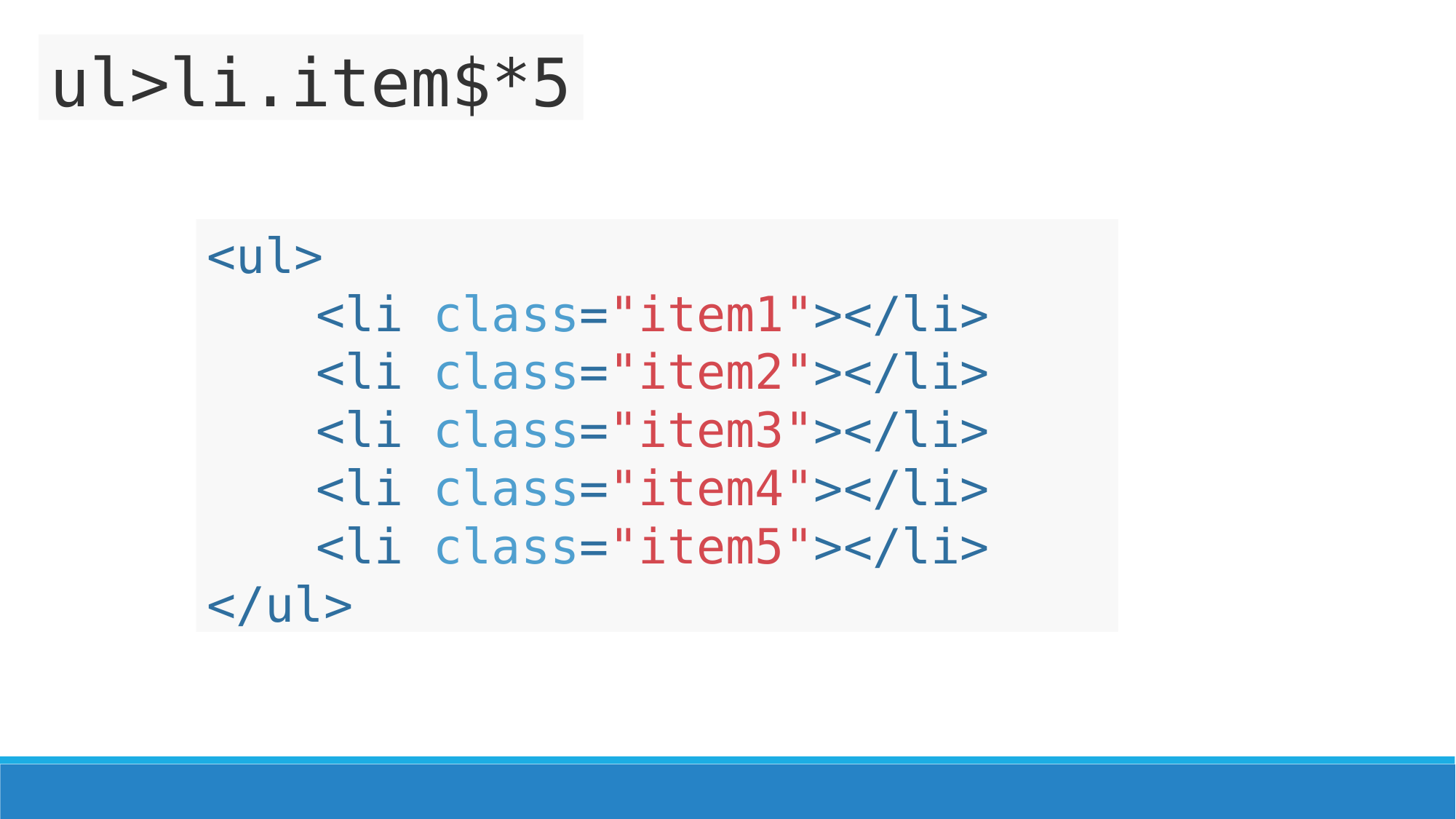

ul>li.item$*5
<ul>
	<li class="item1"></li>
	<li class="item2"></li>
	<li class="item3"></li>
	<li class="item4"></li>
	<li class="item5"></li>
</ul>